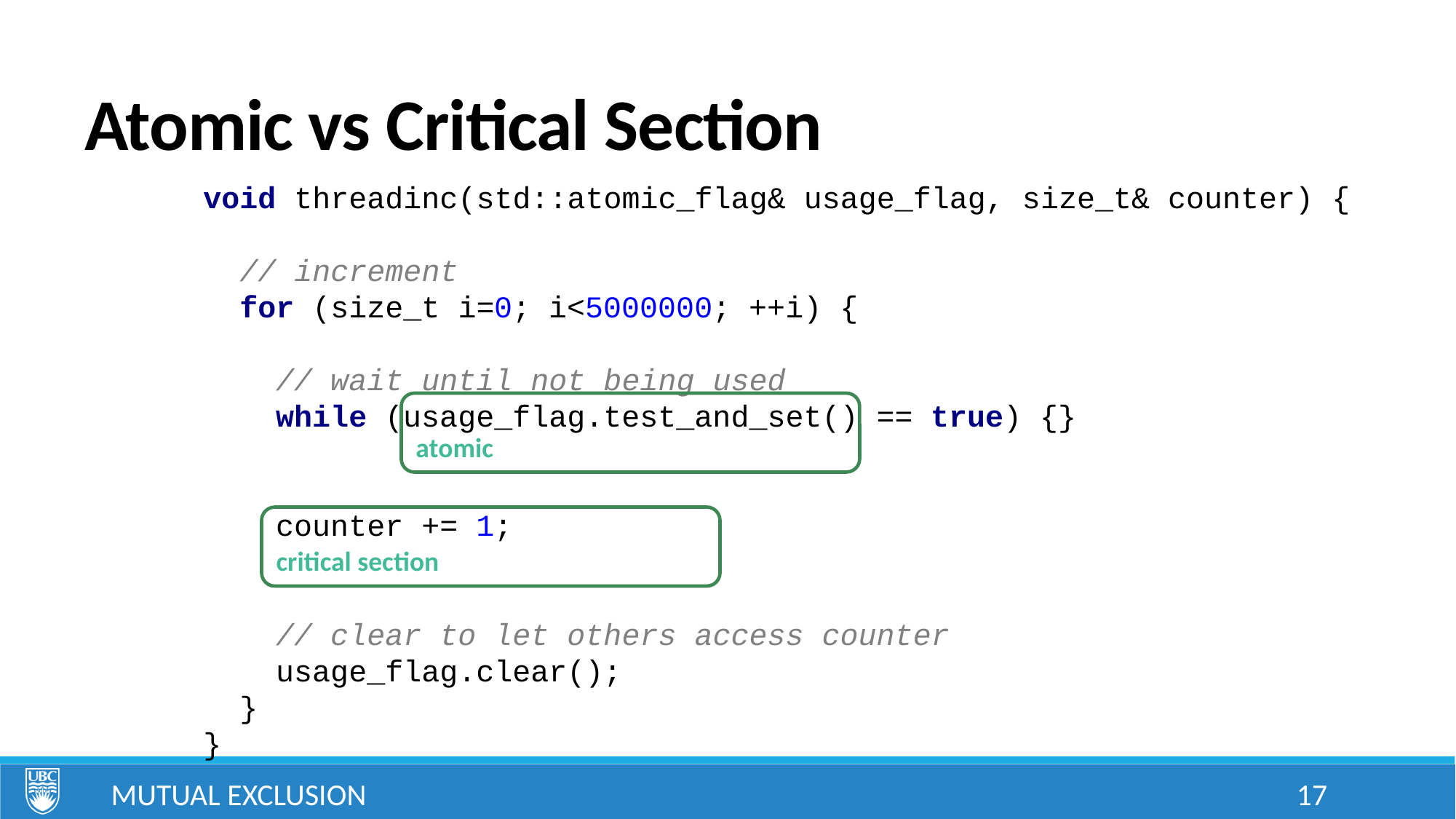

# Atomic vs Critical Section
void threadinc(std::atomic_flag& usage_flag, size_t& counter) {
  // increment
  for (size_t i=0; i<5000000; ++i) {
    // wait until not being used
    while (usage_flag.test_and_set() == true) {}
    counter += 1;
    // clear to let others access counter
    usage_flag.clear();
  }
}
atomic
critical section
Mutual Exclusion
17